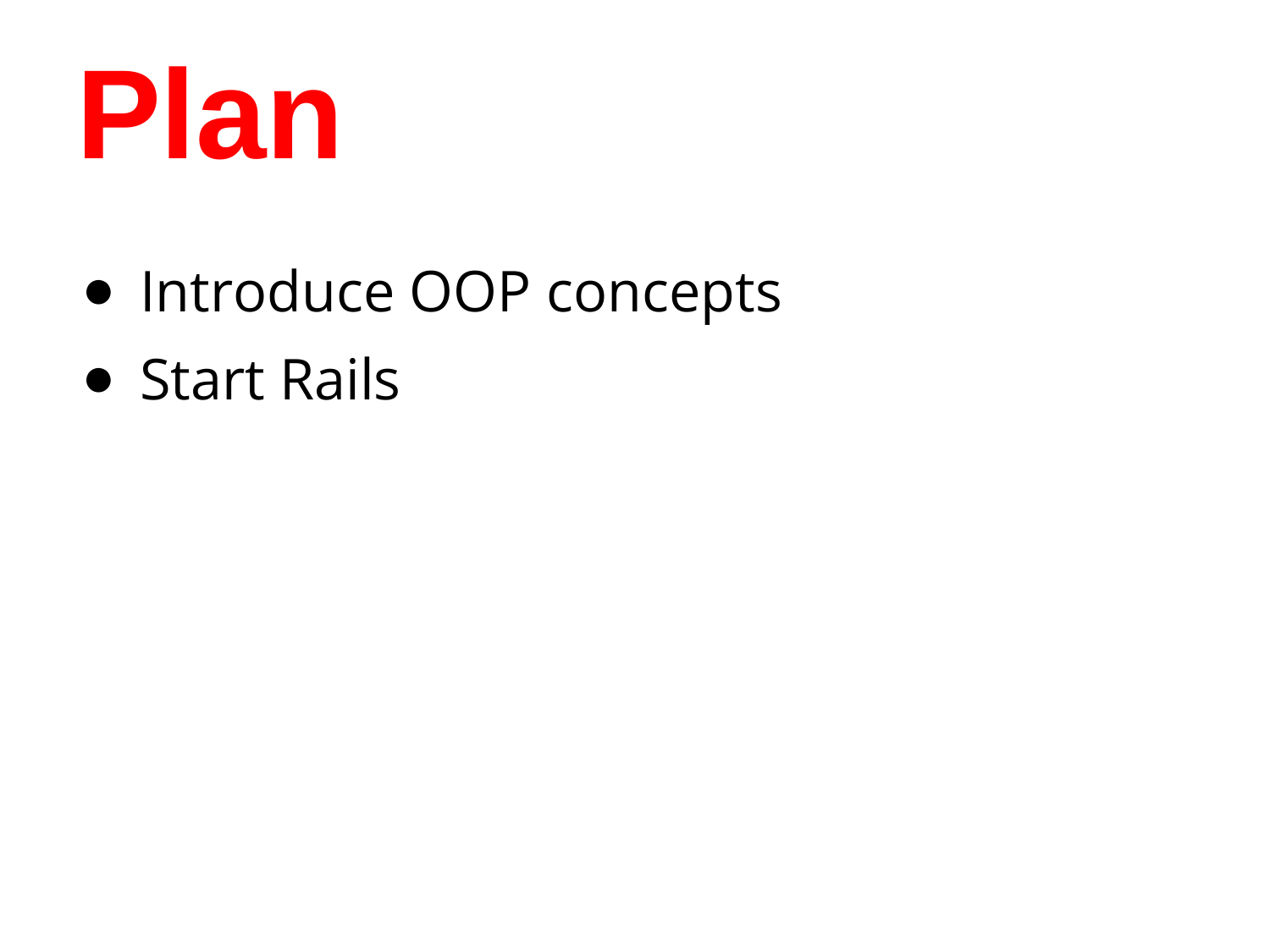

# Plan
Introduce OOP concepts
Start Rails